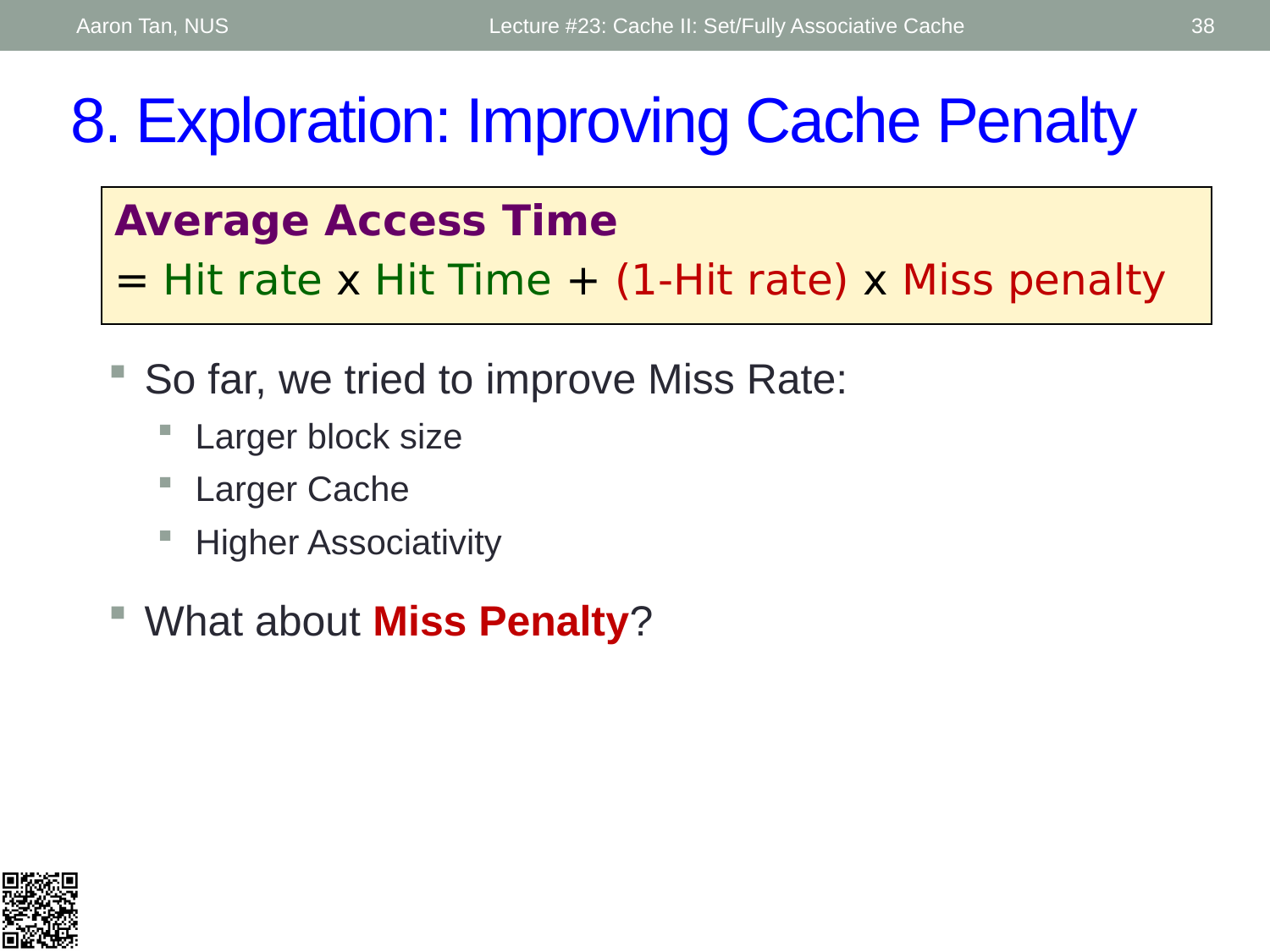

Aaron Tan, NUS
Lecture #23: Cache II: Set/Fully Associative Cache
38
# 8. Exploration: Improving Cache Penalty
Average Access Time
= Hit rate x Hit Time + (1-Hit rate) x Miss penalty
So far, we tried to improve Miss Rate:
Larger block size
Larger Cache
Higher Associativity
What about Miss Penalty?